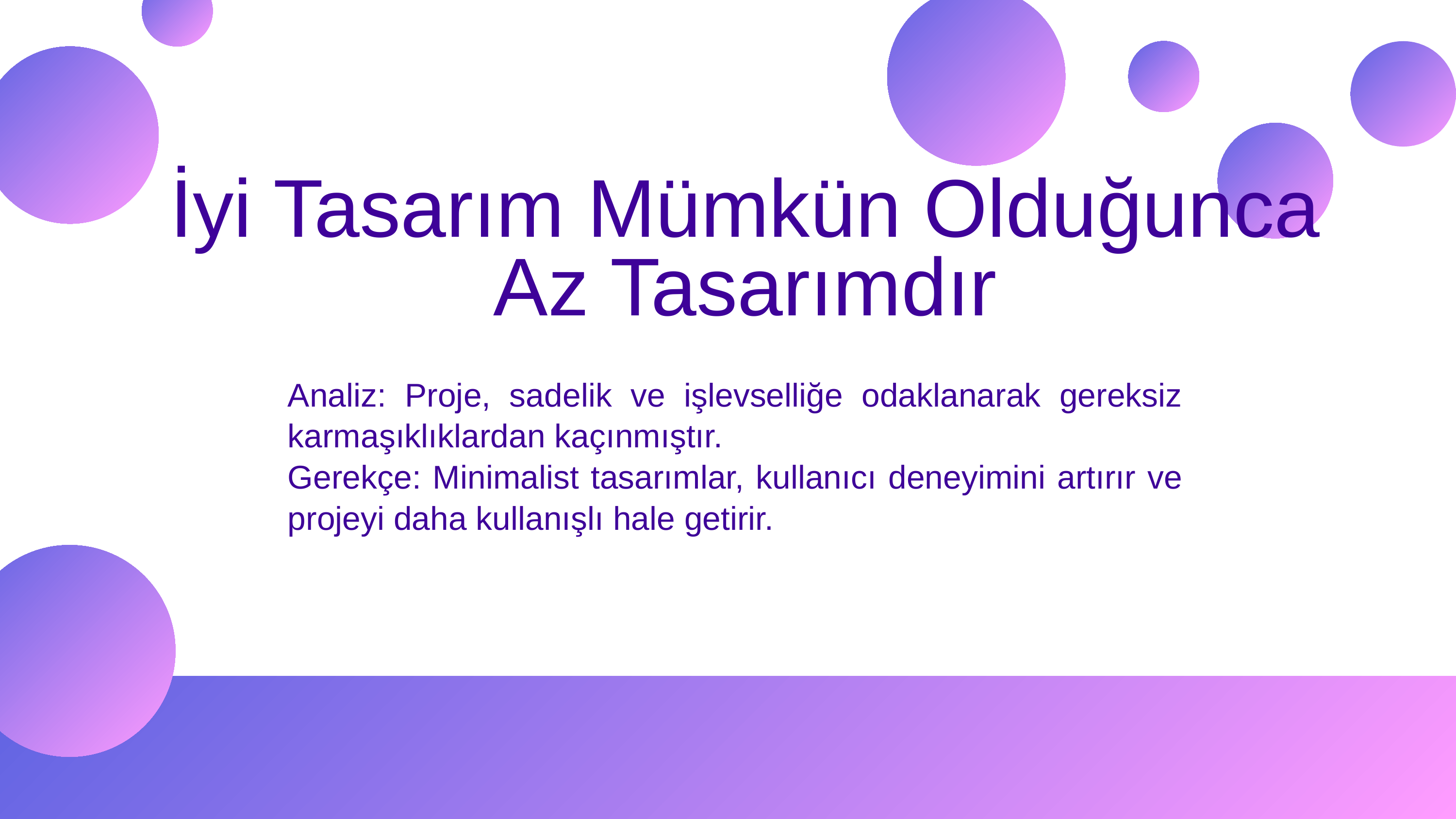

İyi Tasarım Mümkün Olduğunca Az Tasarımdır
Analiz: Proje, sadelik ve işlevselliğe odaklanarak gereksiz karmaşıklıklardan kaçınmıştır.
Gerekçe: Minimalist tasarımlar, kullanıcı deneyimini artırır ve projeyi daha kullanışlı hale getirir.